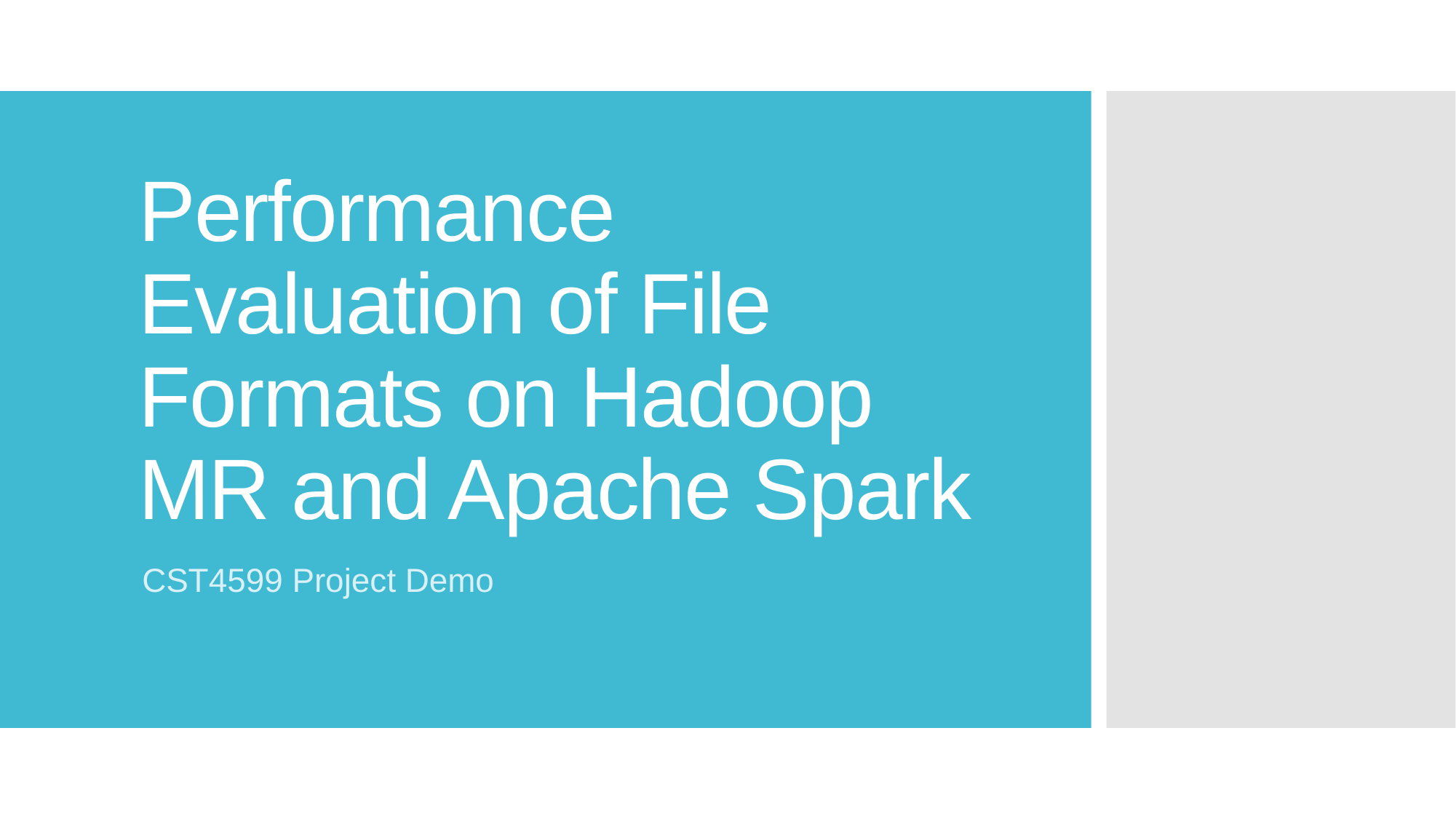

# Performance Evaluation of File Formats on Hadoop MR and Apache Spark
CST4599 Project Demo